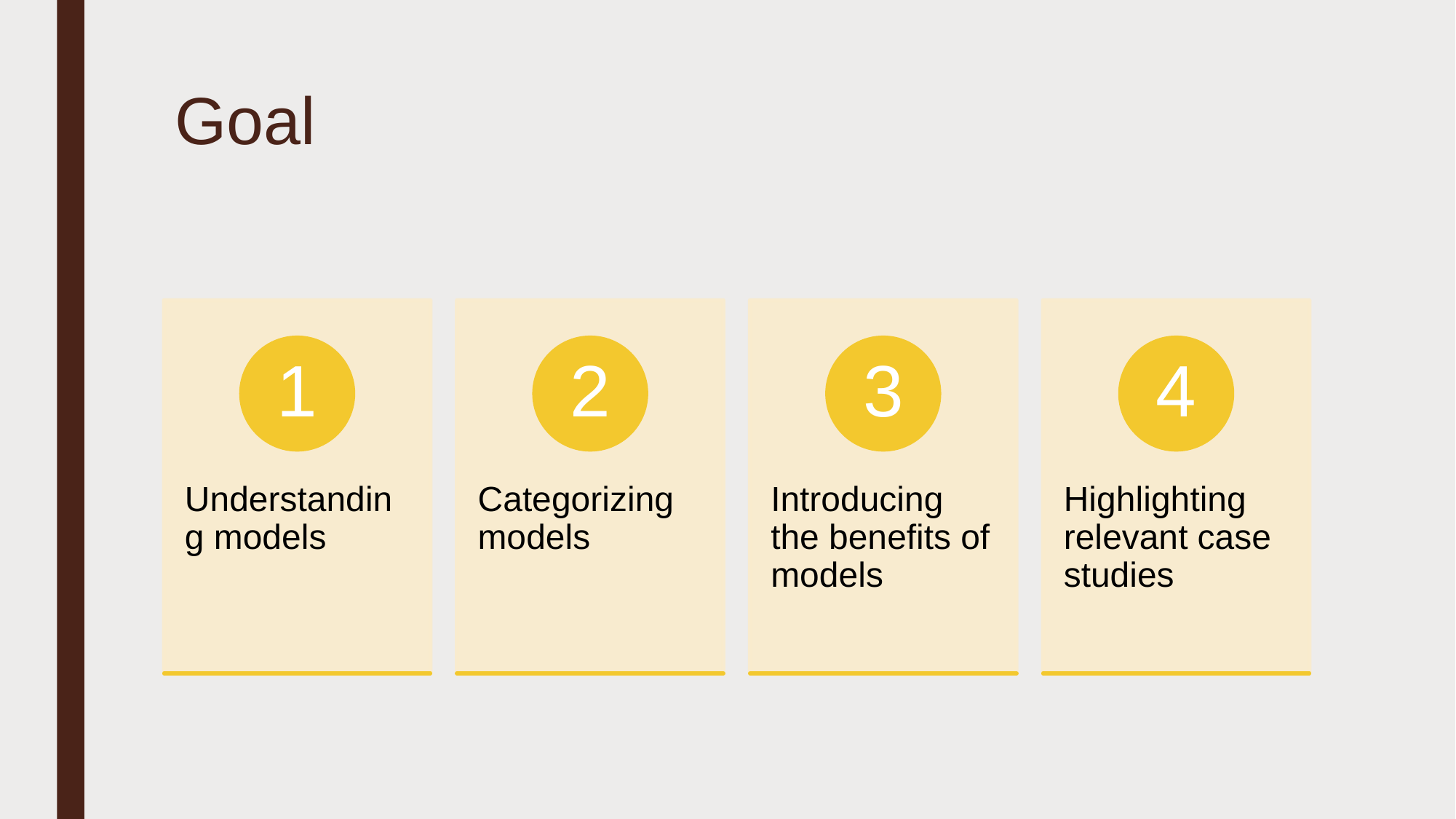

# Goal
Understanding models
1
Categorizing models
2
Introducing the benefits of models
3
Highlighting relevant case studies
4